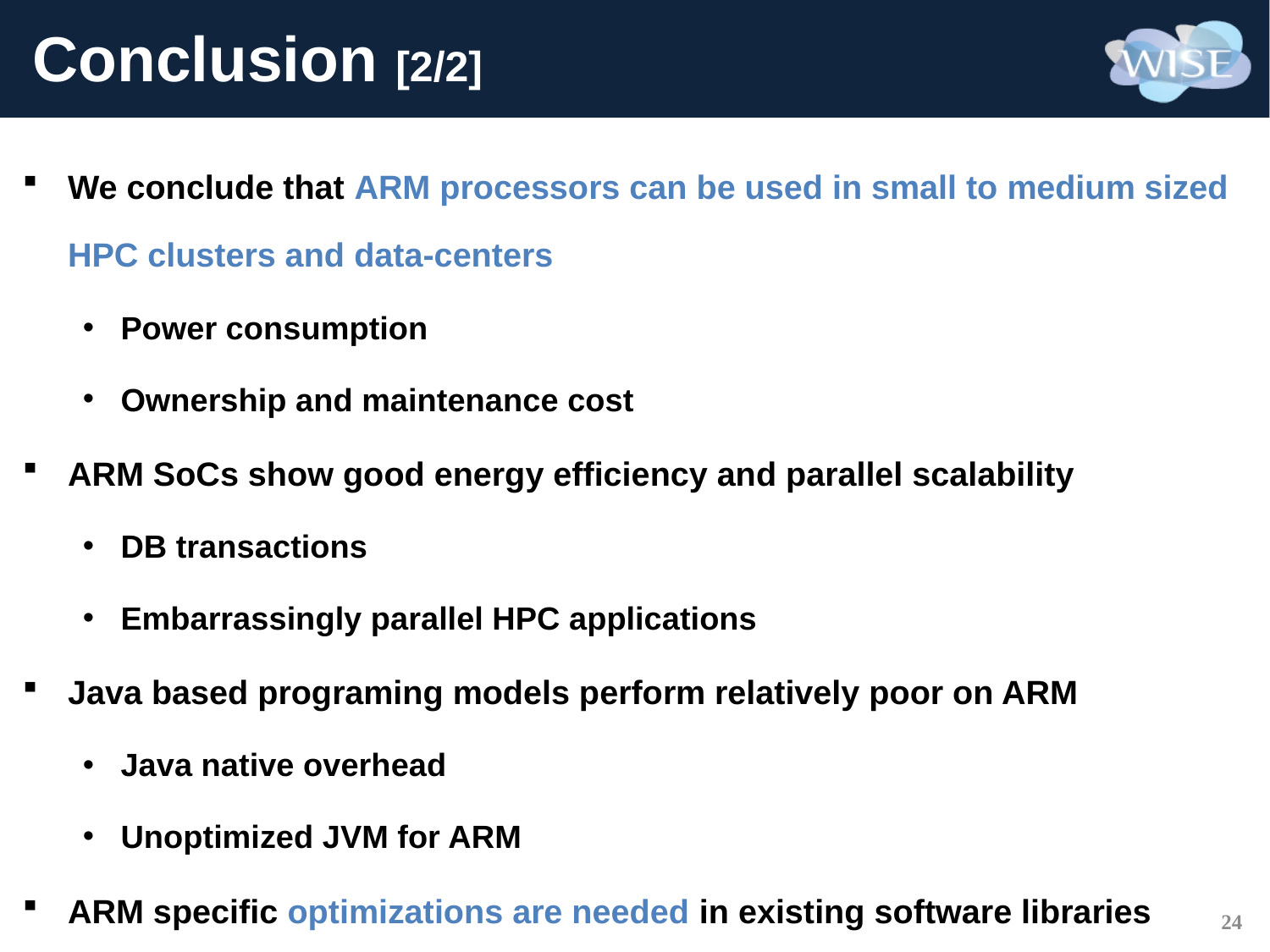

# Conclusion [2/2]
We conclude that ARM processors can be used in small to medium sized HPC clusters and data-centers
Power consumption
Ownership and maintenance cost
ARM SoCs show good energy efficiency and parallel scalability
DB transactions
Embarrassingly parallel HPC applications
Java based programing models perform relatively poor on ARM
Java native overhead
Unoptimized JVM for ARM
ARM specific optimizations are needed in existing software libraries
24